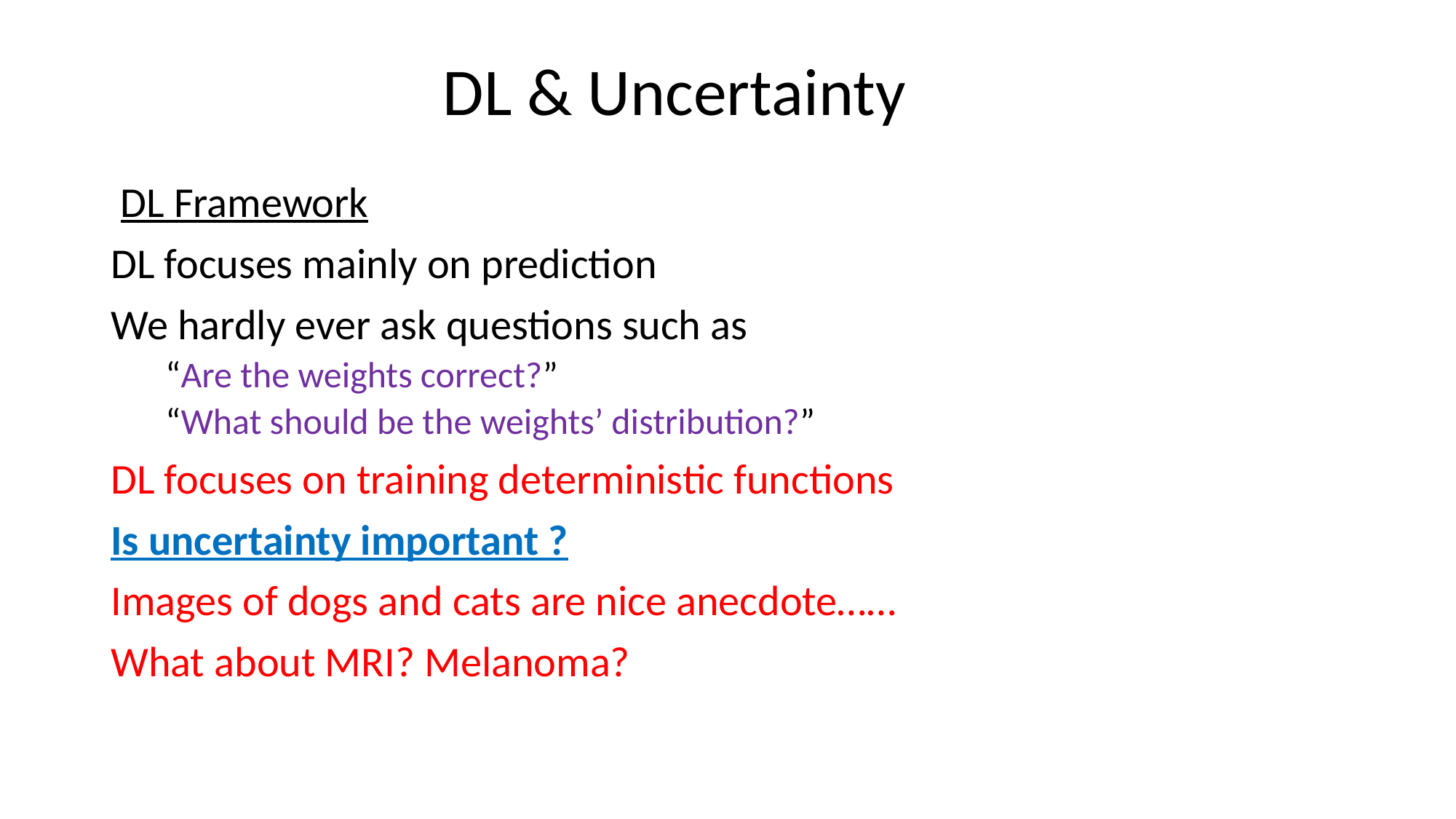

# DL & Uncertainty
 DL Framework
DL focuses mainly on prediction
We hardly ever ask questions such as
“Are the weights correct?”
“What should be the weights’ distribution?”
DL focuses on training deterministic functions
Is uncertainty important ?
Images of dogs and cats are nice anecdote……
What about MRI? Melanoma?